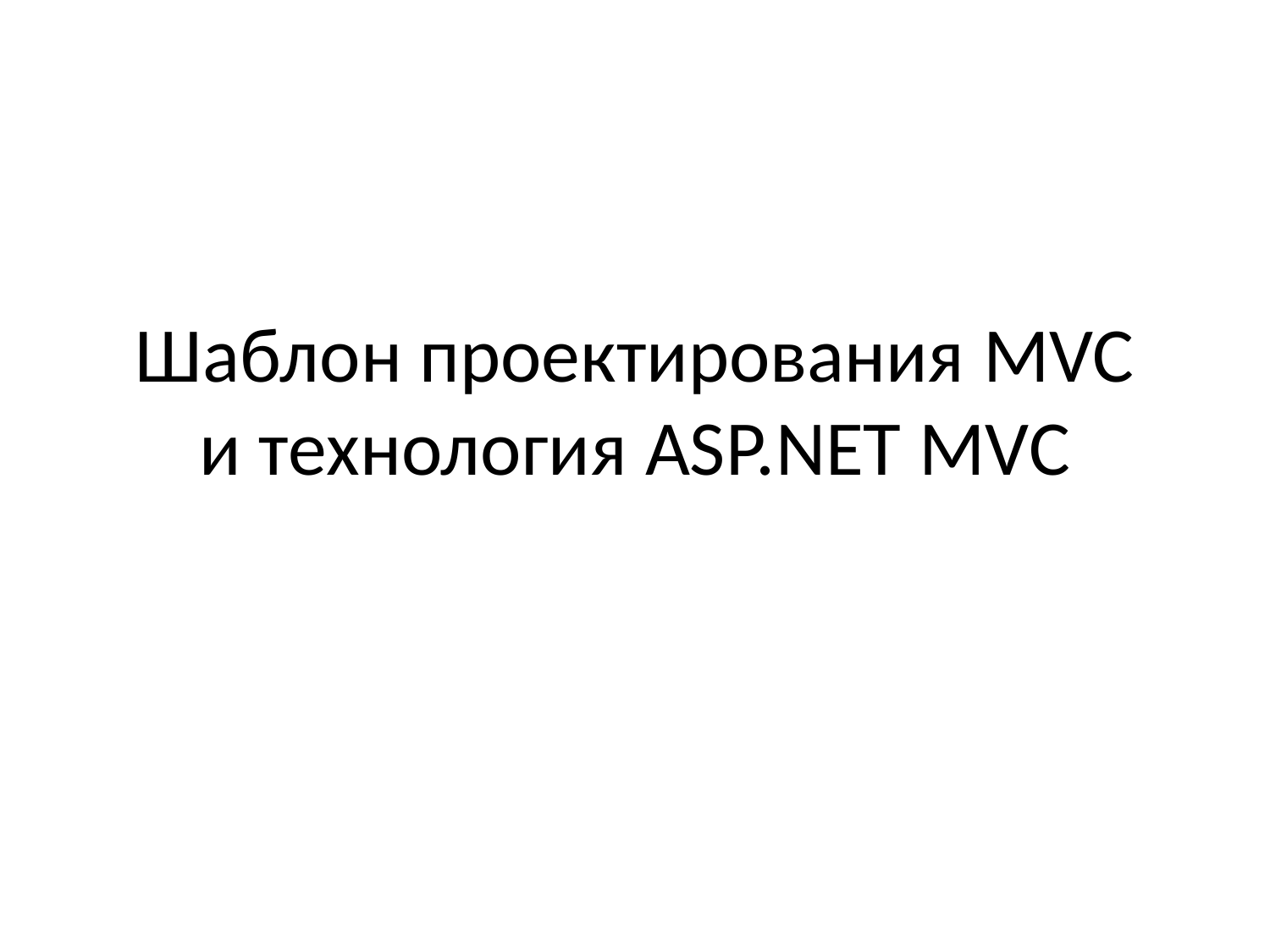

# Шаблон проектирования MVC и технология ASP.NET MVC